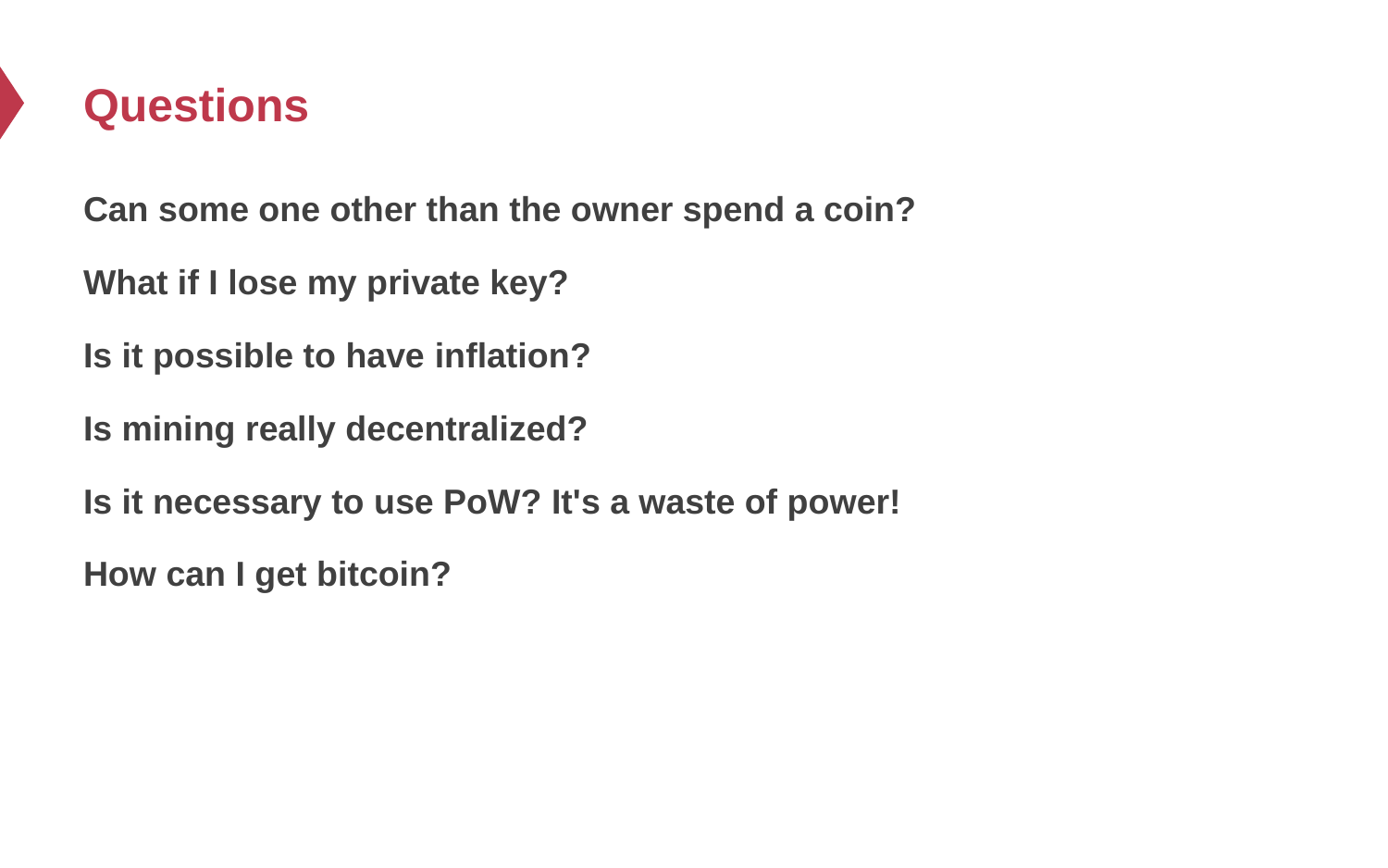

# Questions
Can some one other than the owner spend a coin?
What if I lose my private key?
Is it possible to have inflation?
Is mining really decentralized?
Is it necessary to use PoW? It's a waste of power!
How can I get bitcoin?